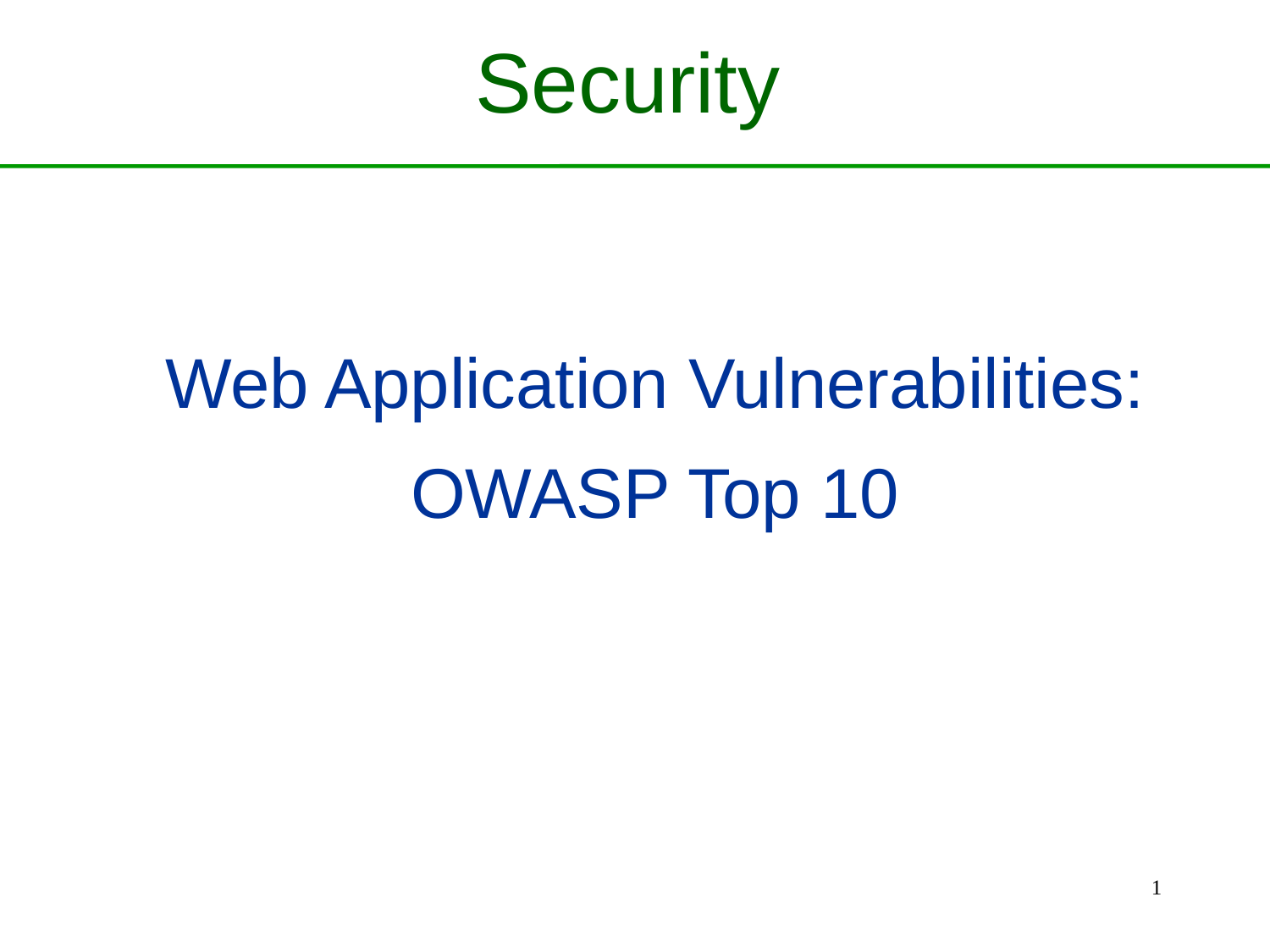

# Security
Web Application Vulnerabilities: OWASP Top 10
1